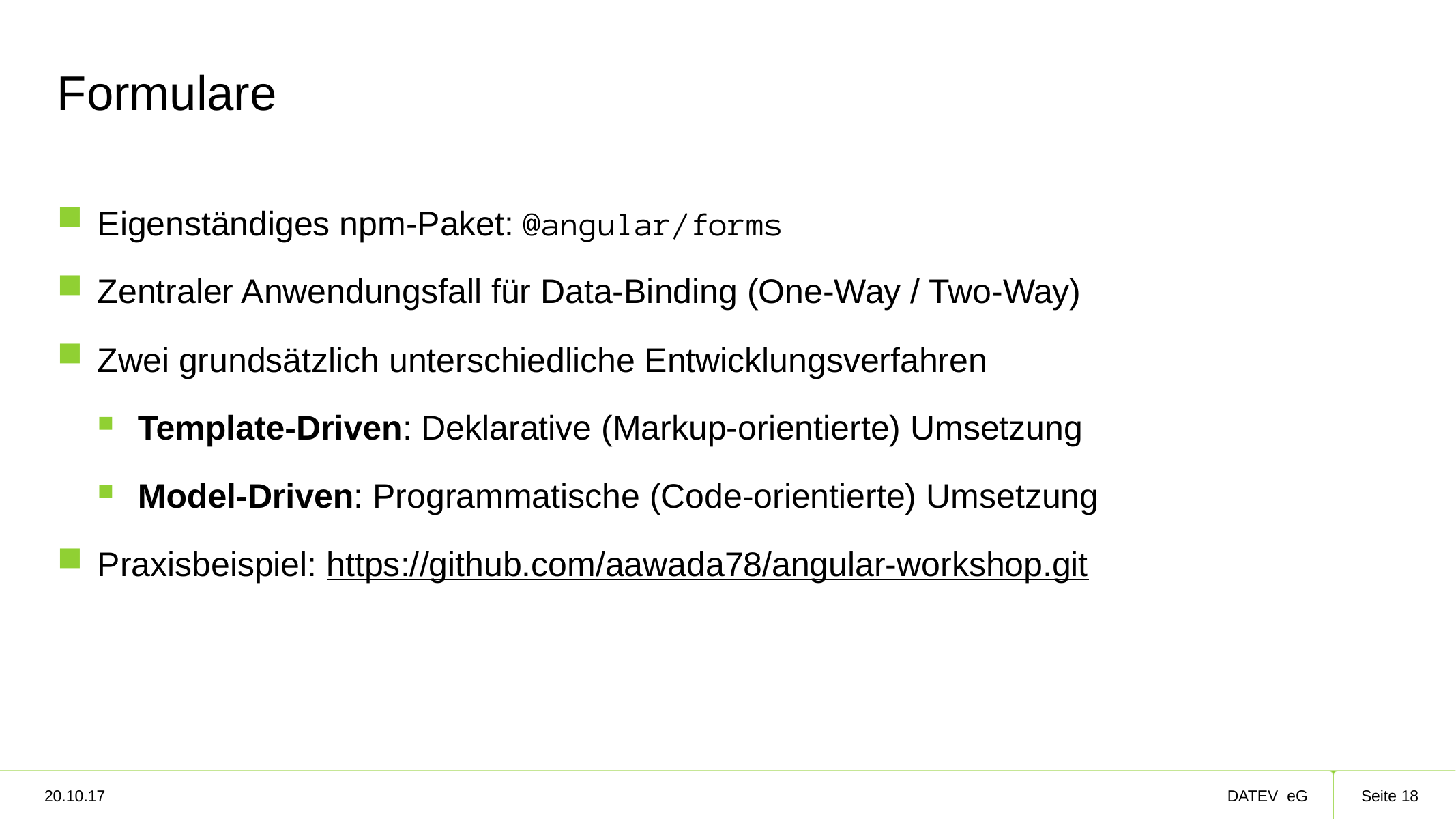

# Formulare
Eigenständiges npm-Paket: @angular/forms
Zentraler Anwendungsfall für Data-Binding (One-Way / Two-Way)
Zwei grundsätzlich unterschiedliche Entwicklungsverfahren
Template-Driven: Deklarative (Markup-orientierte) Umsetzung
Model-Driven: Programmatische (Code-orientierte) Umsetzung
Praxisbeispiel: https://github.com/aawada78/angular-workshop.git

Seite 18
20.10.17